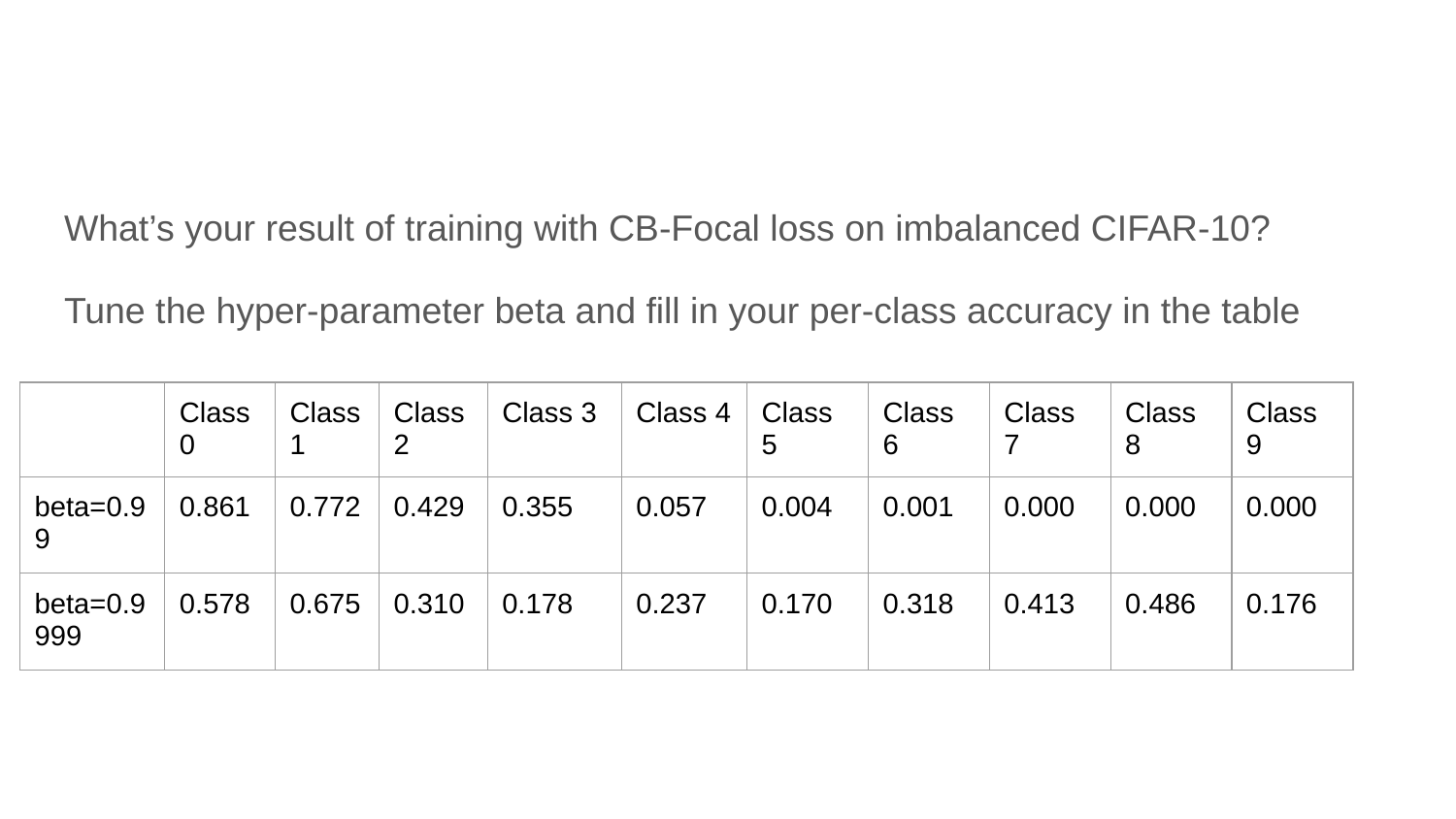

What’s your result of training with CB-Focal loss on imbalanced CIFAR-10?
Tune the hyper-parameter beta and fill in your per-class accuracy in the table
|  | Class 0 | Class 1 | Class 2 | Class 3 | Class 4 | Class 5 | Class 6 | Class 7 | Class 8 | Class 9 |
| --- | --- | --- | --- | --- | --- | --- | --- | --- | --- | --- |
| beta=0.99 | 0.861 | 0.772 | 0.429 | 0.355 | 0.057 | 0.004 | 0.001 | 0.000 | 0.000 | 0.000 |
| beta=0.9999 | 0.578 | 0.675 | 0.310 | 0.178 | 0.237 | 0.170 | 0.318 | 0.413 | 0.486 | 0.176 |